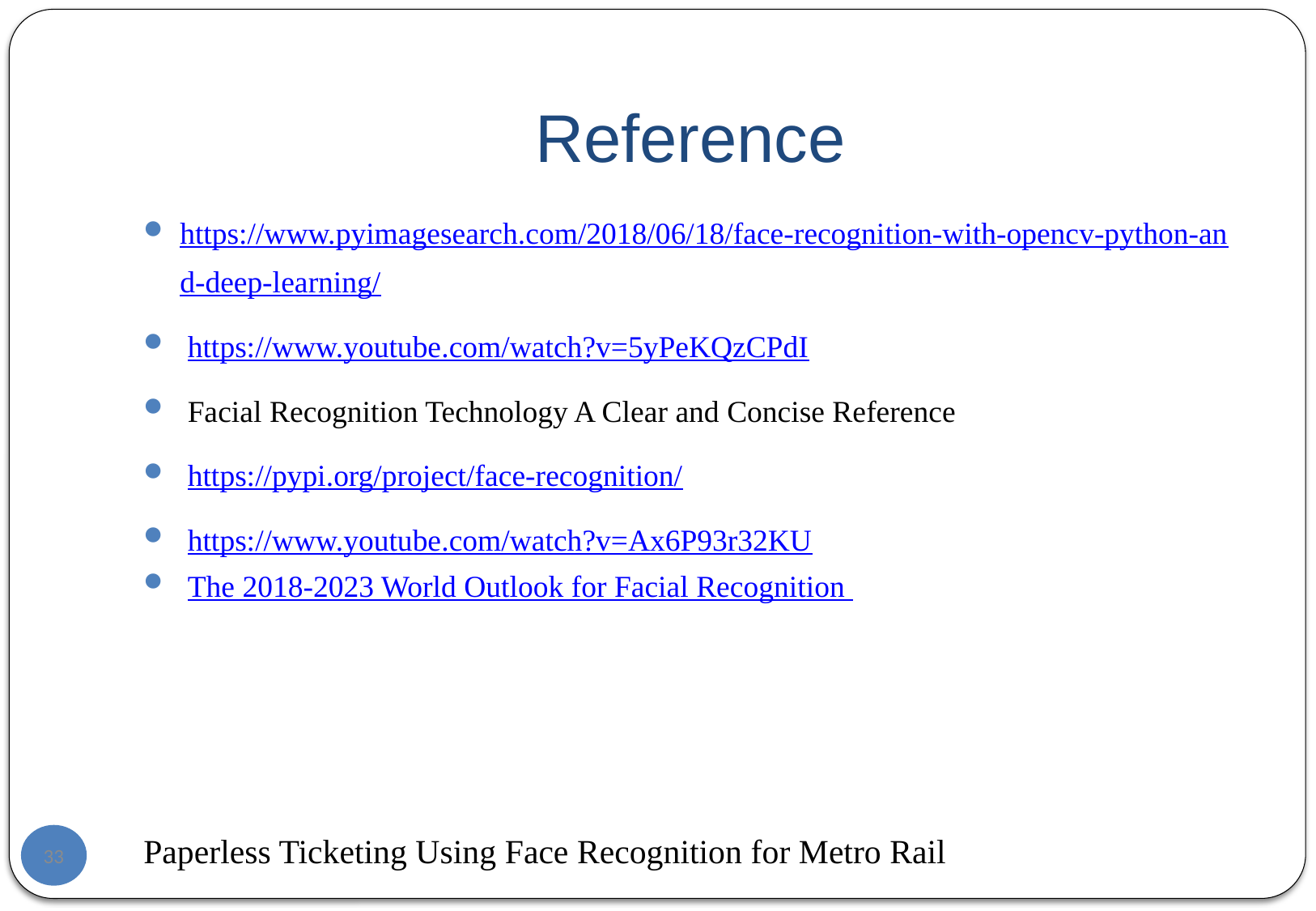

# Reference
https://www.pyimagesearch.com/2018/06/18/face-recognition-with-opencv-python-and-deep-learning/
 https://www.youtube.com/watch?v=5yPeKQzCPdI
 Facial Recognition Technology A Clear and Concise Reference
 https://pypi.org/project/face-recognition/
 https://www.youtube.com/watch?v=Ax6P93r32KU
 The 2018-2023 World Outlook for Facial Recognition

Paperless Ticketing Using Face Recognition for Metro Rail
33